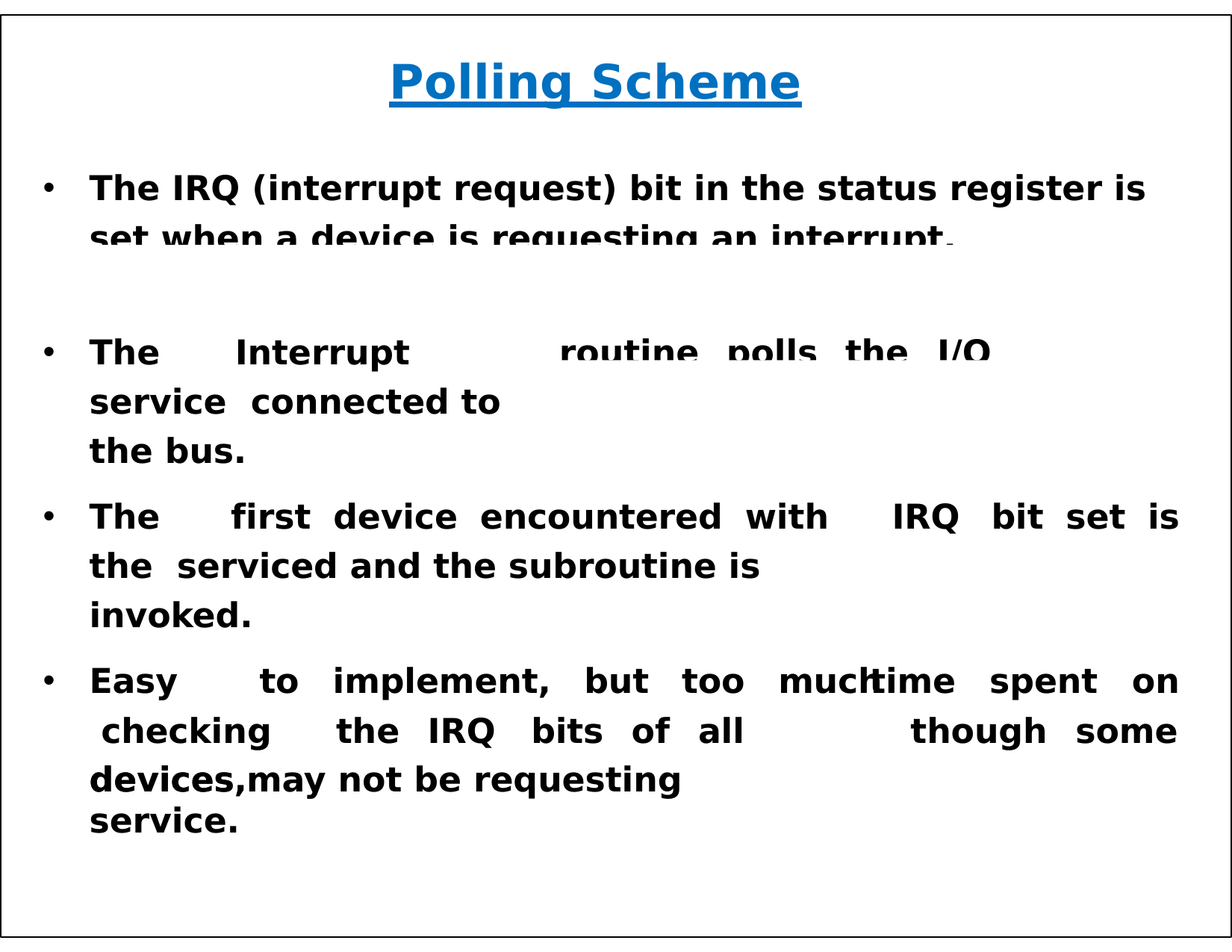

# Polling Scheme
The IRQ (interrupt request) bit in the status register is  set when a device is requesting an interrupt.

The	Interrupt	service  connected to the bus.
routine
polls
the	I/O	devices

The	first	device	encountered	with	the  serviced and the subroutine is invoked.
IRQ	bit	set	is
Easy	to	implement,	but	too		much  checking		the	IRQ	bits	of		all	devices,
time
spent	on
though
some
devices may not be requesting service.